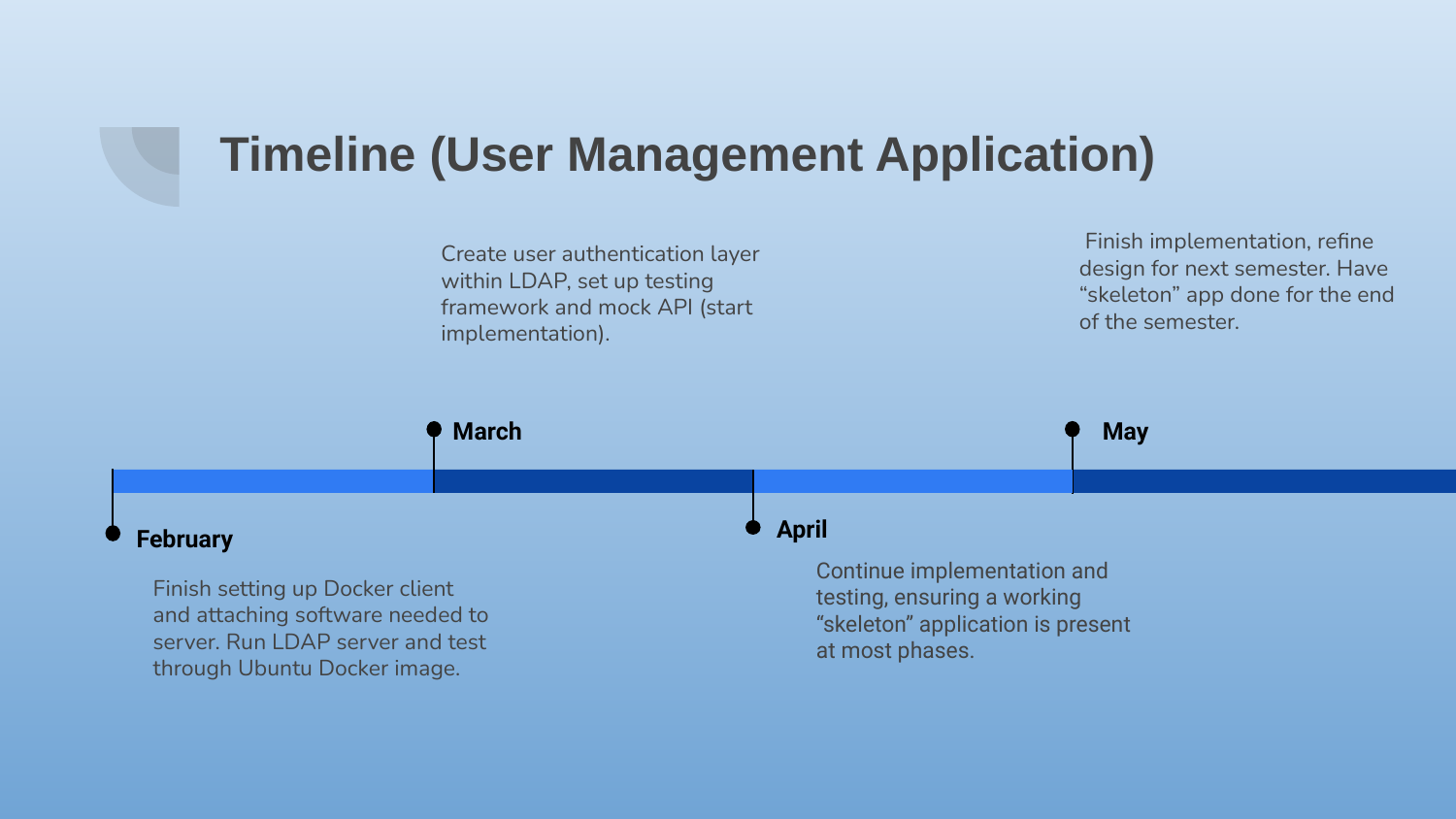

Timeline (User Management Application)
 Finish implementation, refine design for next semester. Have “skeleton” app done for the end of the semester.
May

Create user authentication layer within LDAP, set up testing framework and mock API (start implementation).
March

February
Finish setting up Docker client and attaching software needed to server. Run LDAP server and test through Ubuntu Docker image.

April
Continue implementation and testing, ensuring a working “skeleton” application is present at most phases.